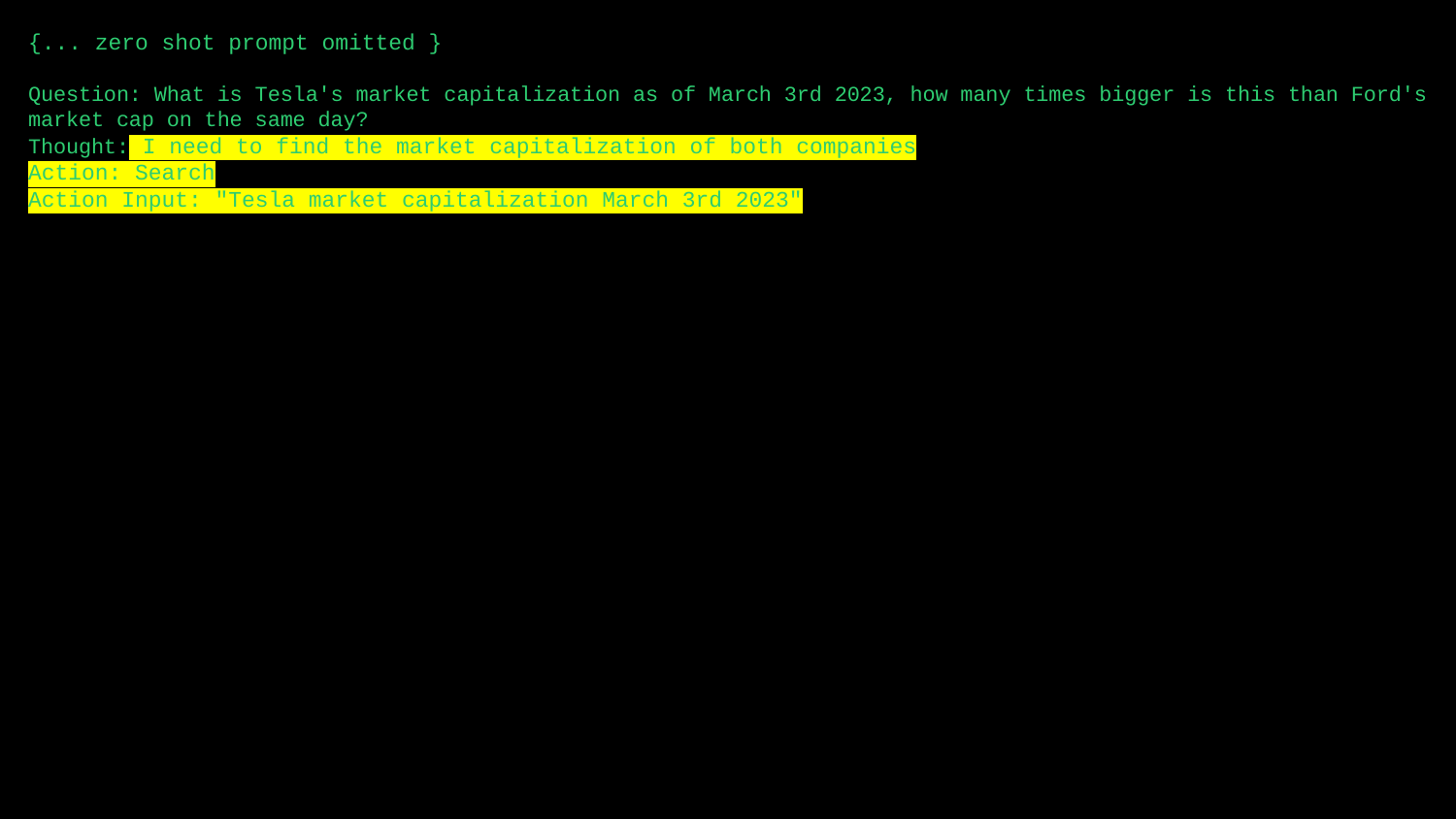

# {... zero shot prompt omitted } Question: What is Tesla's market capitalization as of March 3rd 2023, how many times bigger is this than Ford's market cap on the same day?
Thought: I need to find the market capitalization of both companies
Action: Search
Action Input: "Tesla market capitalization March 3rd 2023"